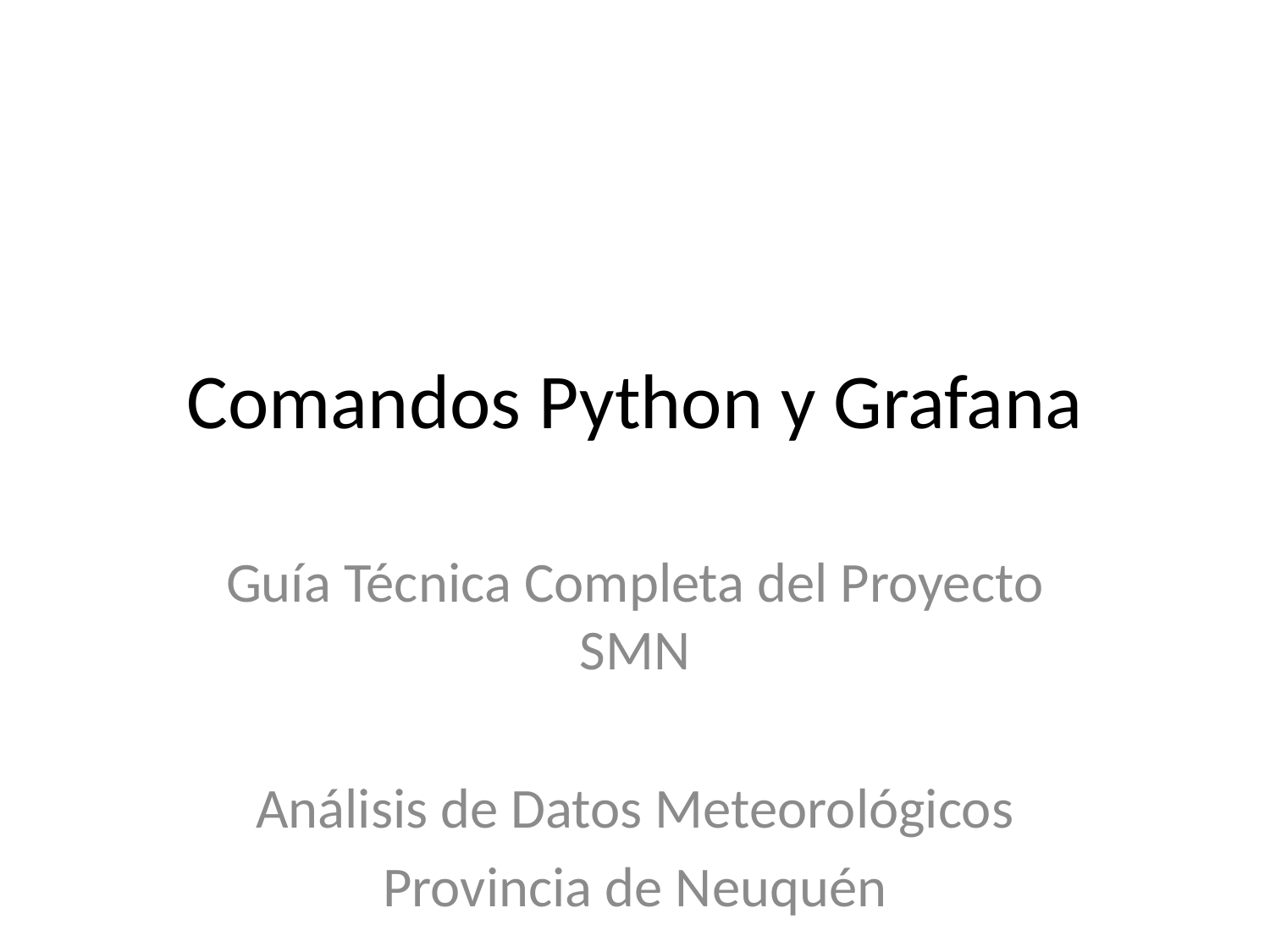

# Comandos Python y Grafana
Guía Técnica Completa del Proyecto SMN

Análisis de Datos Meteorológicos
Provincia de Neuquén